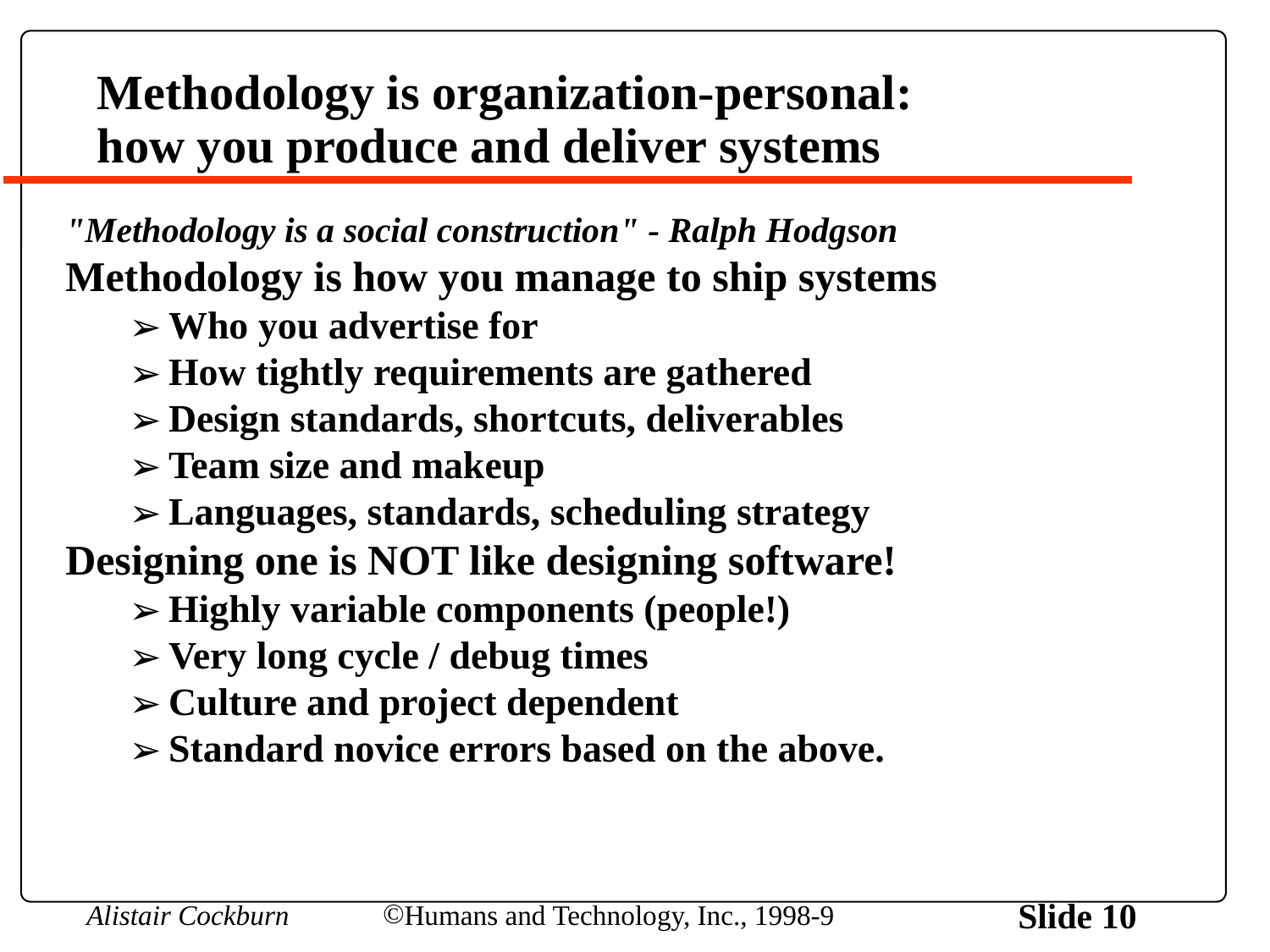

# Methodology is organization-personal: how you produce and deliver systems
"Methodology is a social construction" - Ralph Hodgson
Methodology is how you manage to ship systems
Who you advertise for
How tightly requirements are gathered
Design standards, shortcuts, deliverables
Team size and makeup
Languages, standards, scheduling strategy
Designing one is NOT like designing software!
Highly variable components (people!)
Very long cycle / debug times
Culture and project dependent
Standard novice errors based on the above.